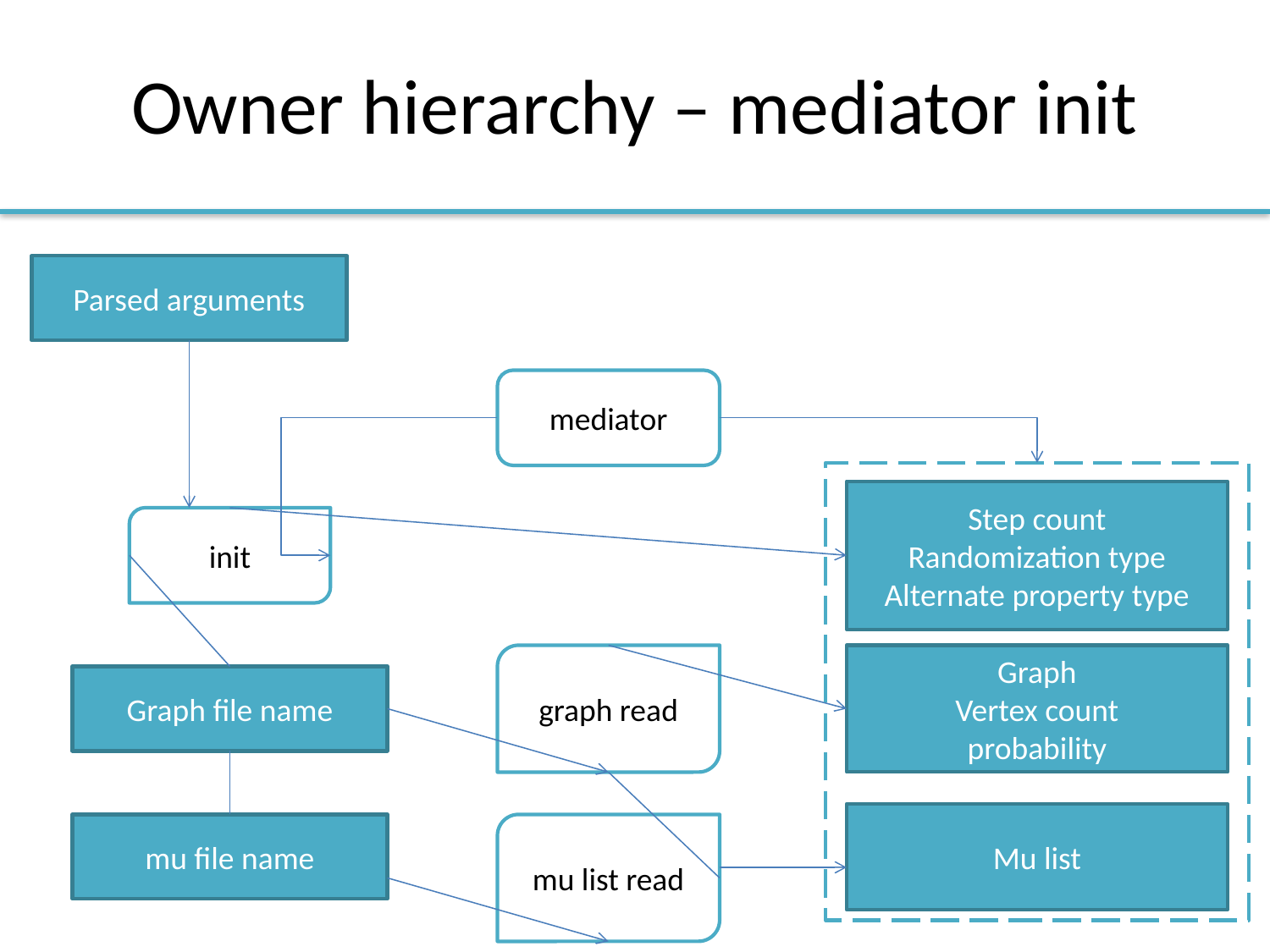

# Owner hierarchy – mediator init
Parsed arguments
mediator

Step count
Randomization type
Alternate property type
init
graph read
Graph
Vertex count
probability
Graph file name
Mu list
mu file name
mu list read